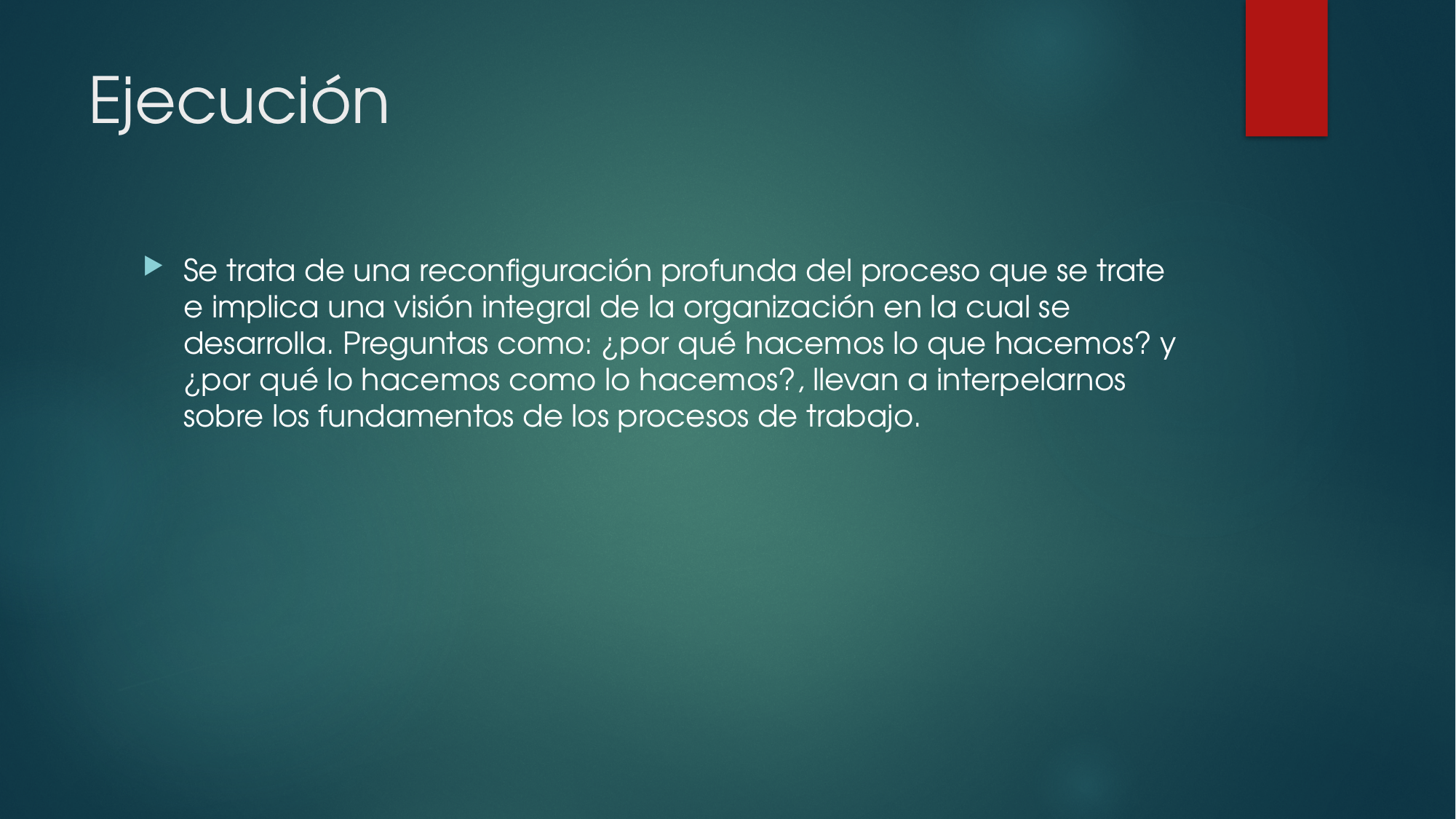

# Ejecución
Se trata de una reconfiguración profunda del proceso que se trate e implica una visión integral de la organización en la cual se desarrolla. Preguntas como: ¿por qué hacemos lo que hacemos? y ¿por qué lo hacemos como lo hacemos?, llevan a interpelarnos sobre los fundamentos de los procesos de trabajo.